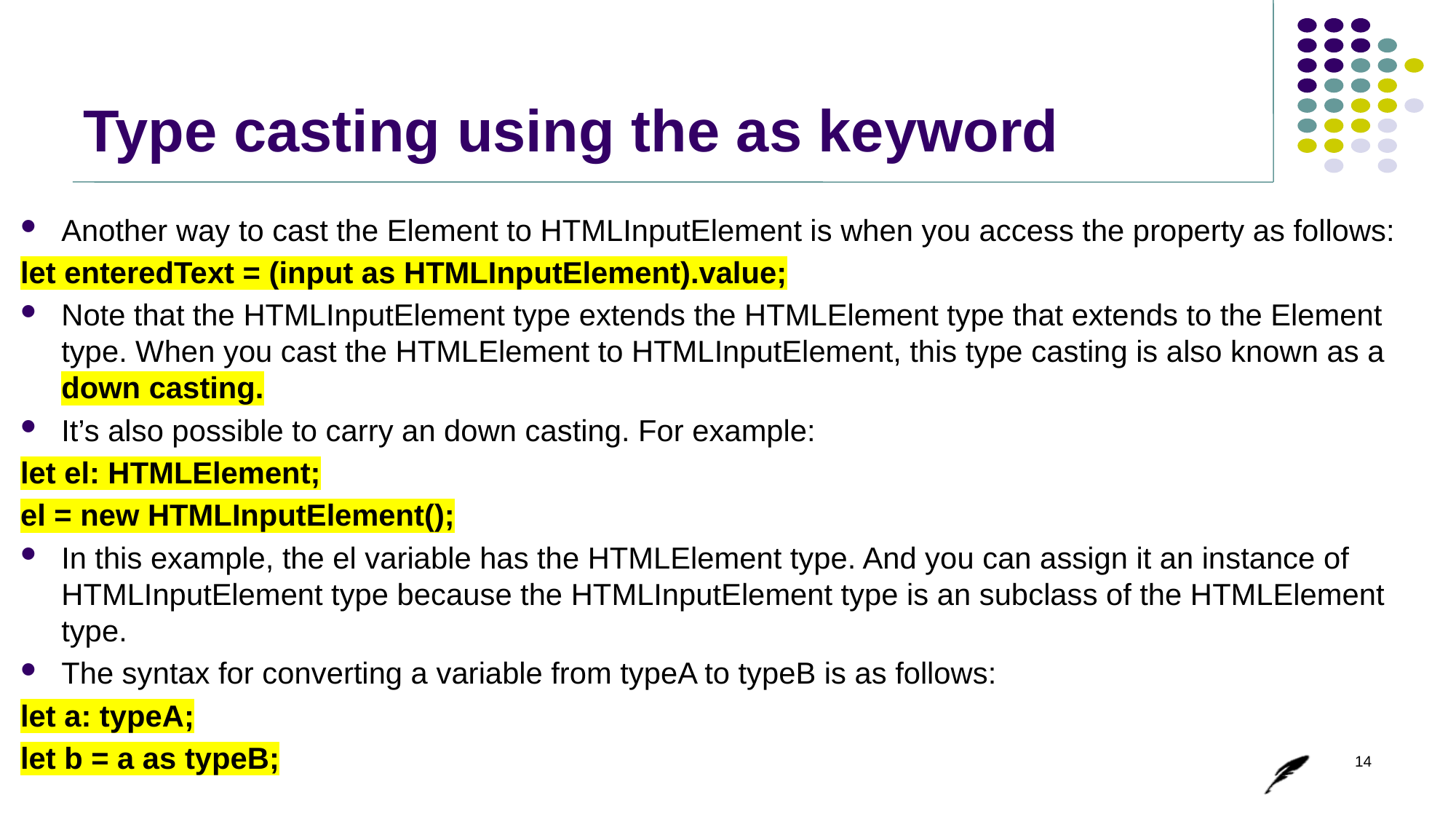

# Type casting using the as keyword
Another way to cast the Element to HTMLInputElement is when you access the property as follows:
let enteredText = (input as HTMLInputElement).value;
Note that the HTMLInputElement type extends the HTMLElement type that extends to the Element type. When you cast the HTMLElement to HTMLInputElement, this type casting is also known as a down casting.
It’s also possible to carry an down casting. For example:
let el: HTMLElement;
el = new HTMLInputElement();
In this example, the el variable has the HTMLElement type. And you can assign it an instance of HTMLInputElement type because the HTMLInputElement type is an subclass of the HTMLElement type.
The syntax for converting a variable from typeA to typeB is as follows:
let a: typeA;
let b = a as typeB;
14